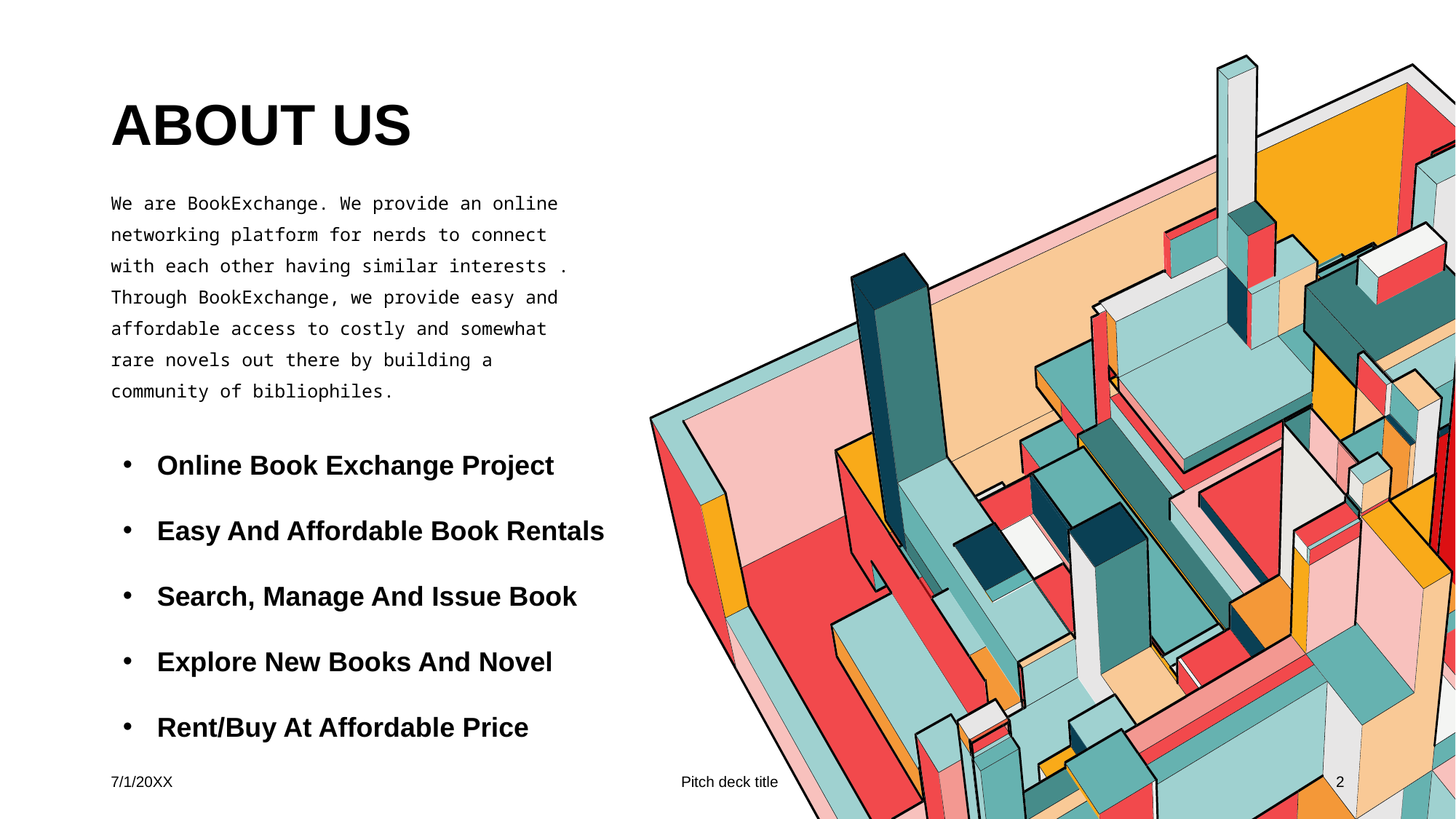

# About Us
We are BookExchange. We provide an online networking platform for nerds to connect with each other having similar interests . Through BookExchange, we provide easy and affordable access to costly and somewhat rare novels out there by building a community of bibliophiles.
Online Book Exchange Project
Easy And Affordable Book Rentals
Search, Manage And Issue Book
Explore New Books And Novel
Rent/Buy At Affordable Price
7/1/20XX
Pitch deck title
2